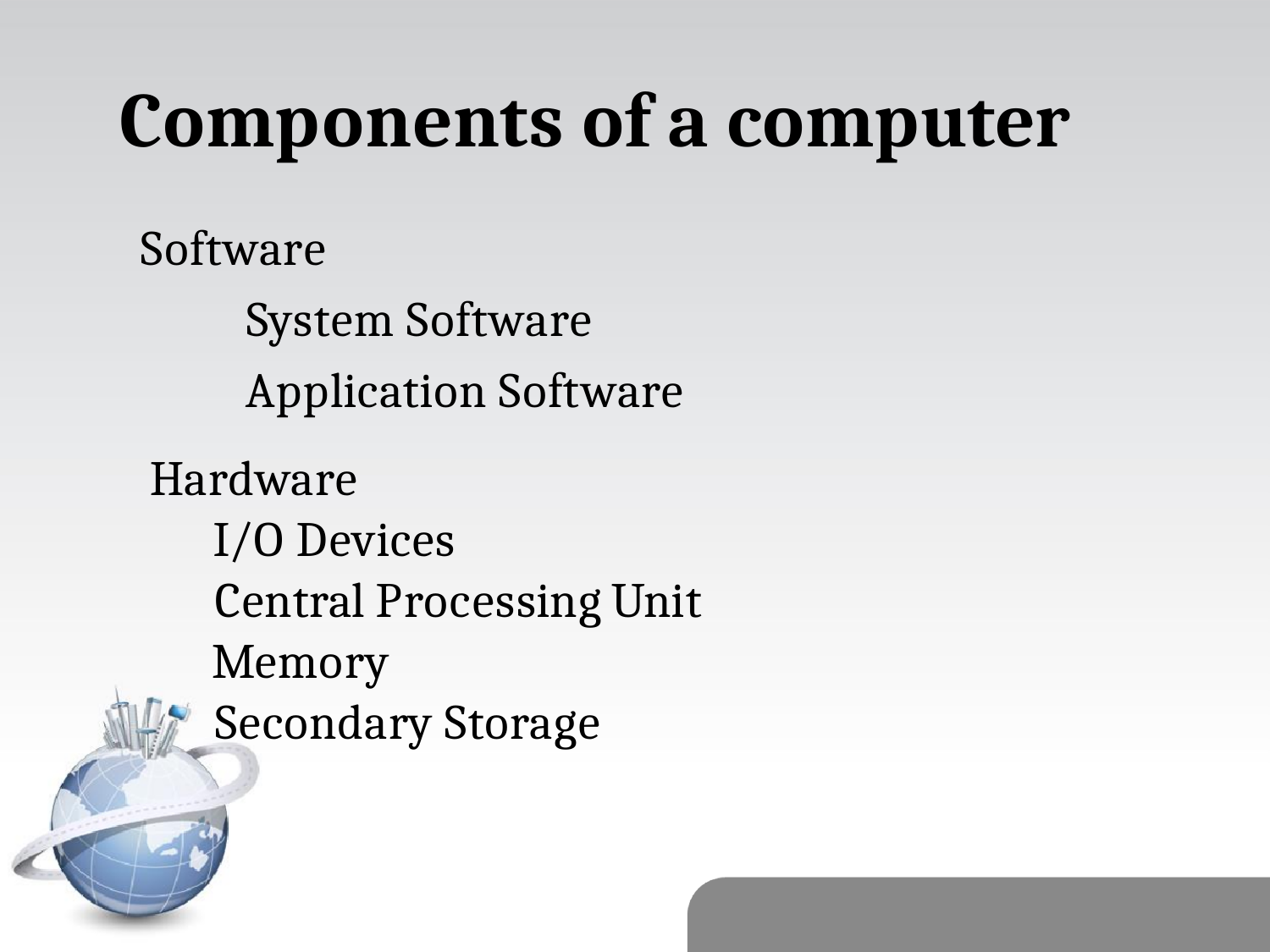

# Components of a computer
Software
	System Software
	Application Software
Hardware
I/O Devices
Central Processing Unit
Memory
Secondary Storage